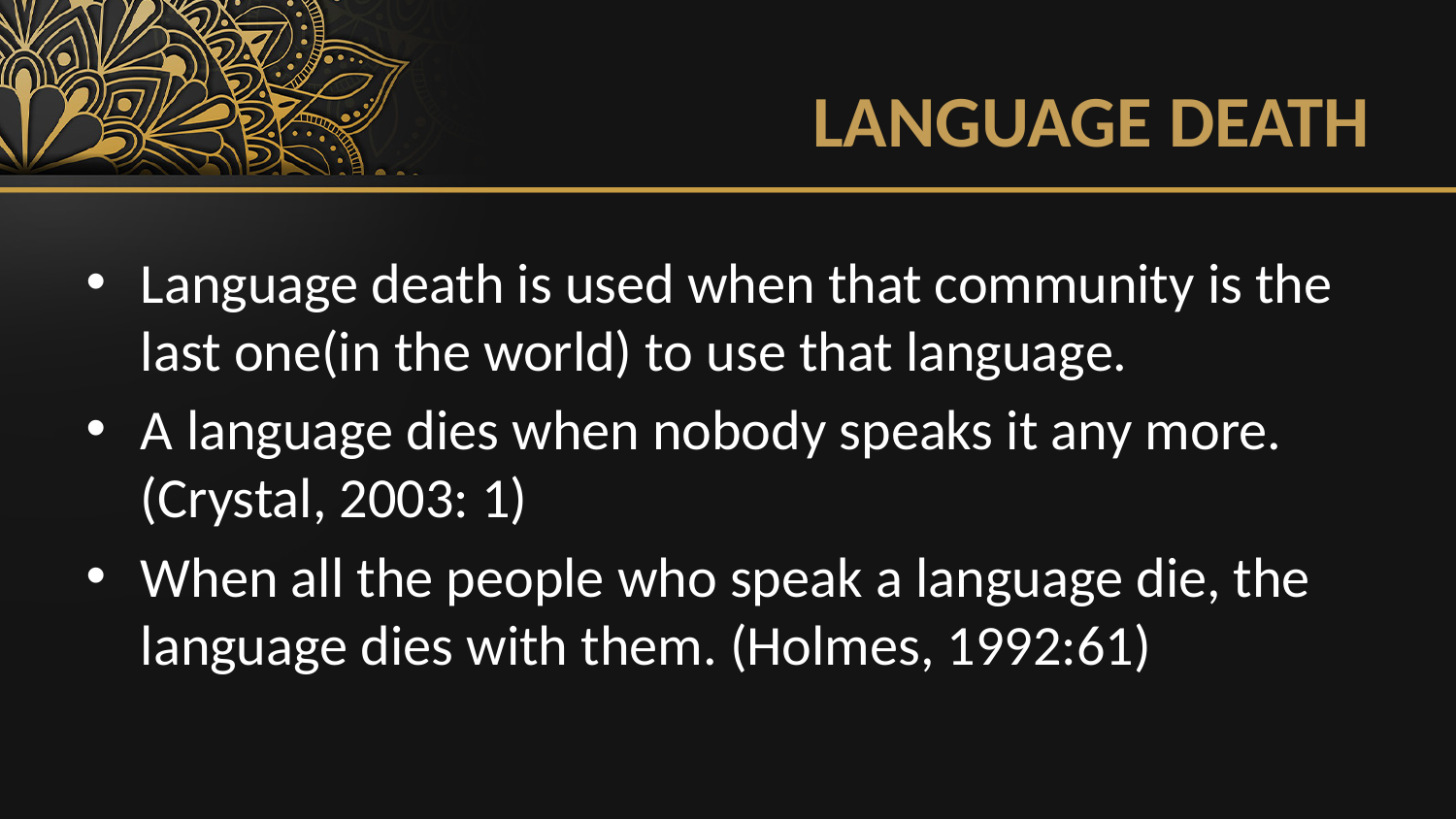

# LANGUAGE DEATH
Language death is used when that community is the last one(in the world) to use that language.
A language dies when nobody speaks it any more. (Crystal, 2003: 1)
When all the people who speak a language die, the language dies with them. (Holmes, 1992:61)